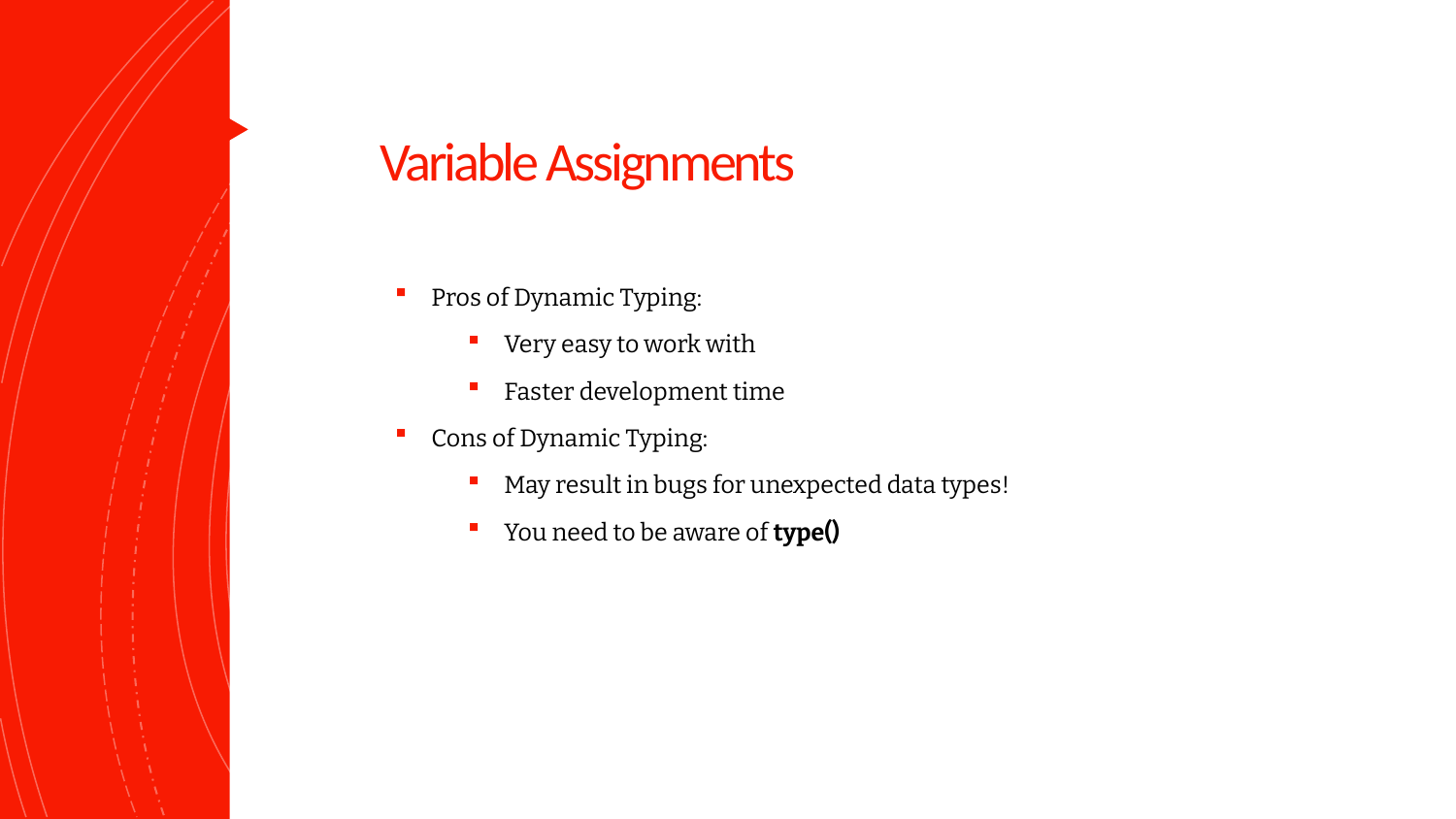

# Variable Assignments

Pros of Dynamic Typing:
Very easy to work with
Faster development time
Cons of Dynamic Typing:
May result in bugs for unexpected data types!
You need to be aware of type()